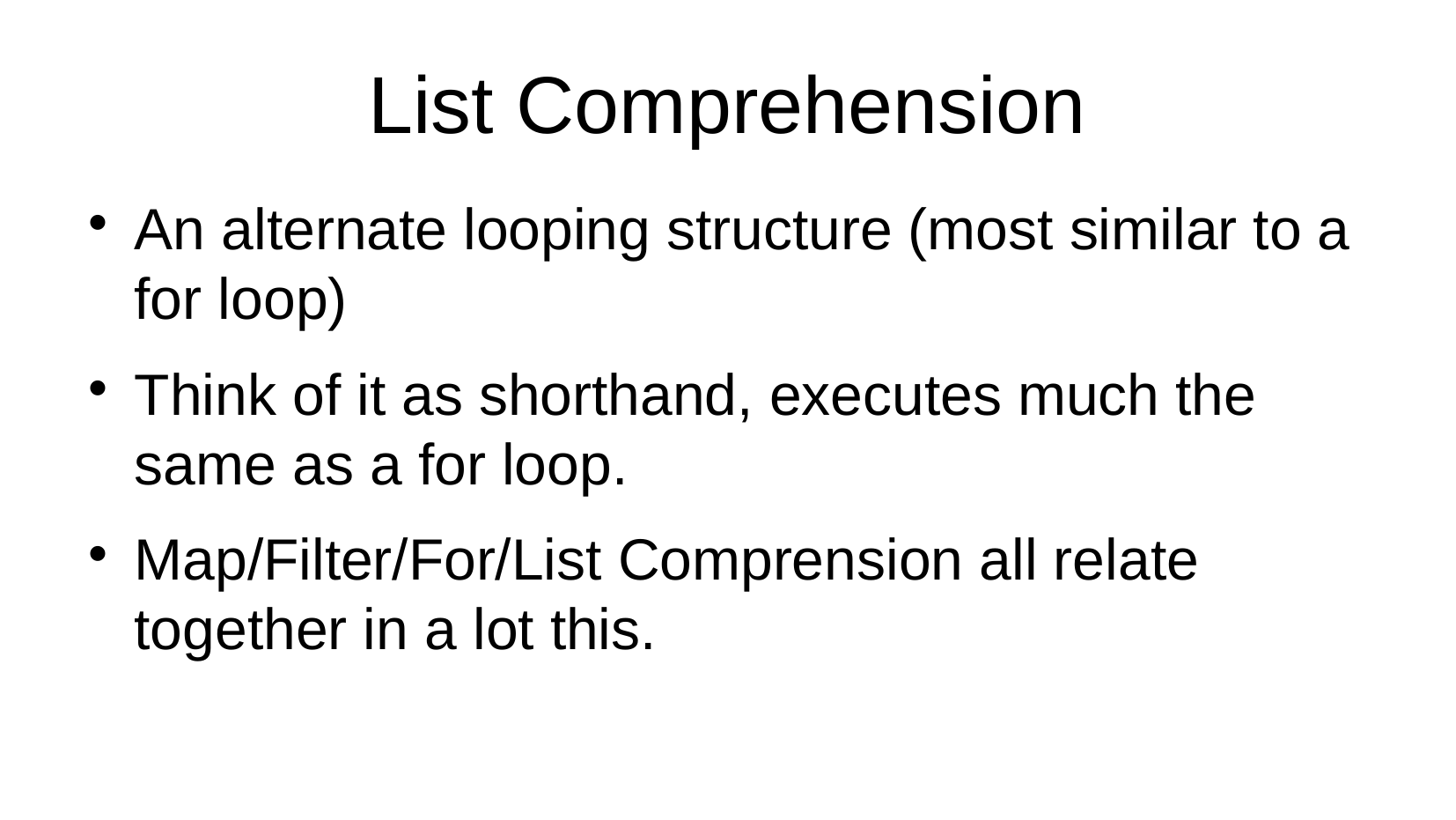

List Comprehension
An alternate looping structure (most similar to a for loop)
Think of it as shorthand, executes much the same as a for loop.
Map/Filter/For/List Comprension all relate together in a lot this.